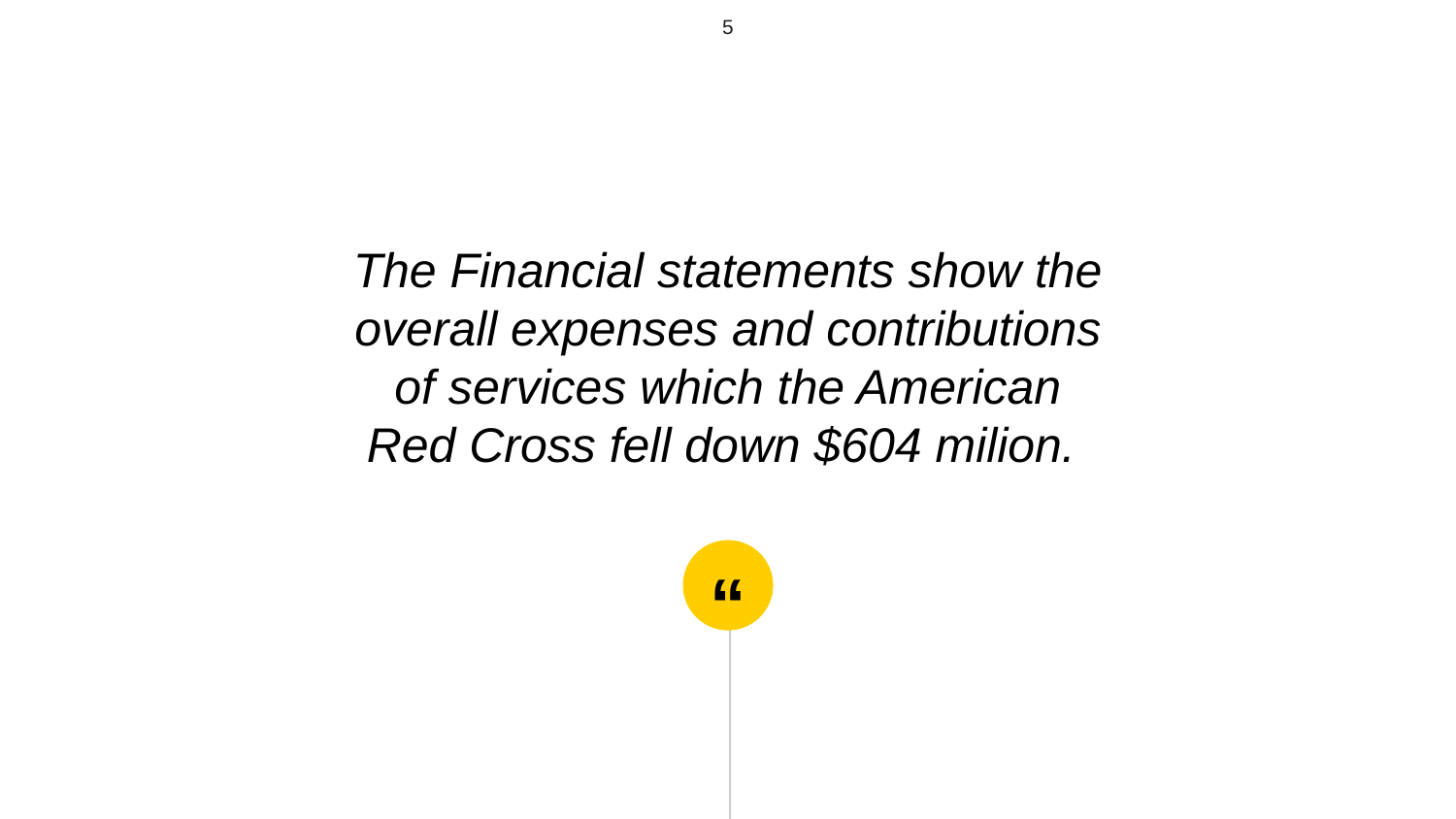

5
The Financial statements show the overall expenses and contributions of services which the American Red Cross fell down $604 milion.